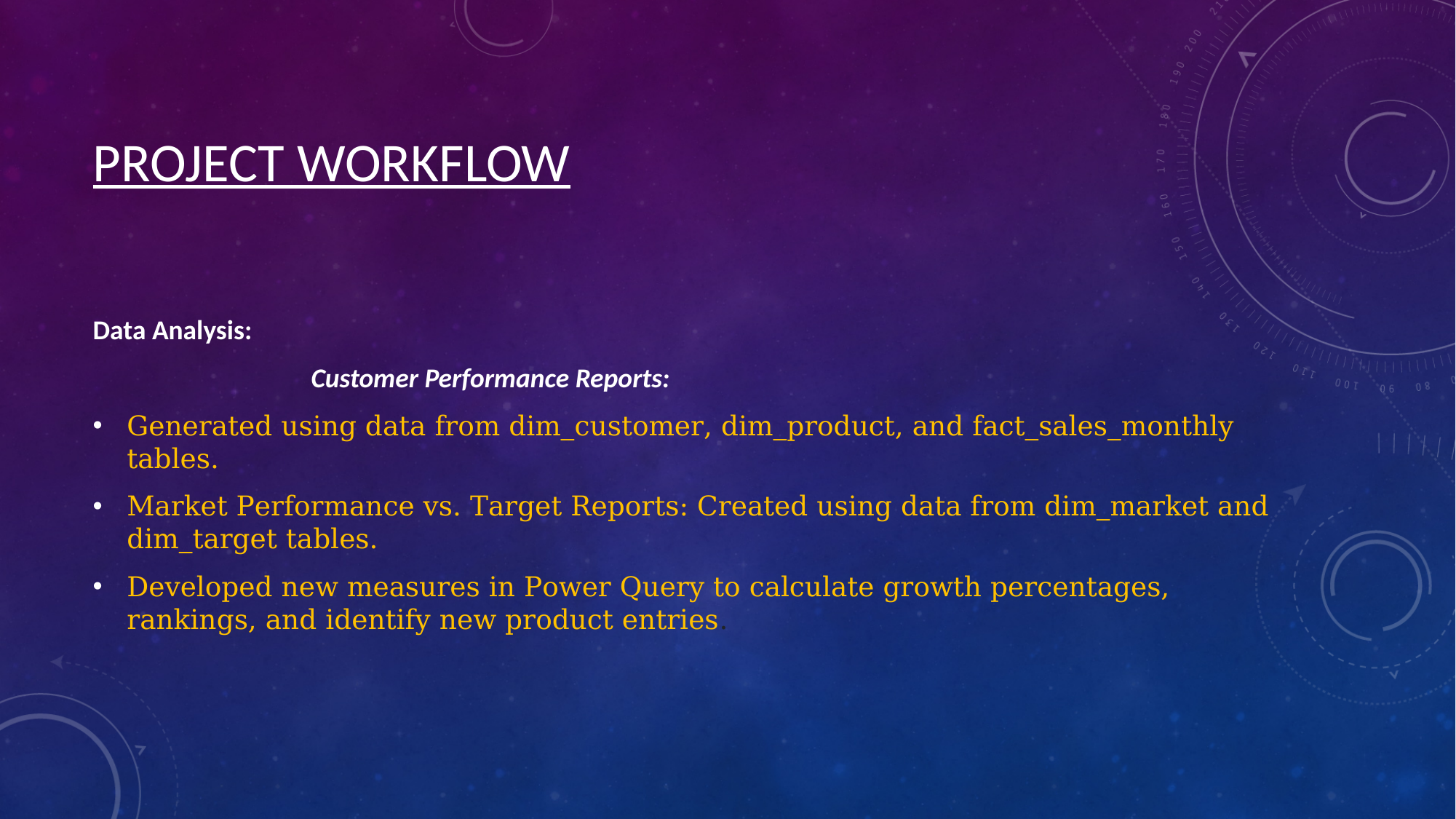

# Project Workflow
Data Analysis:
		Customer Performance Reports:
Generated using data from dim_customer, dim_product, and fact_sales_monthly tables.
Market Performance vs. Target Reports: Created using data from dim_market and dim_target tables.
Developed new measures in Power Query to calculate growth percentages, rankings, and identify new product entries.